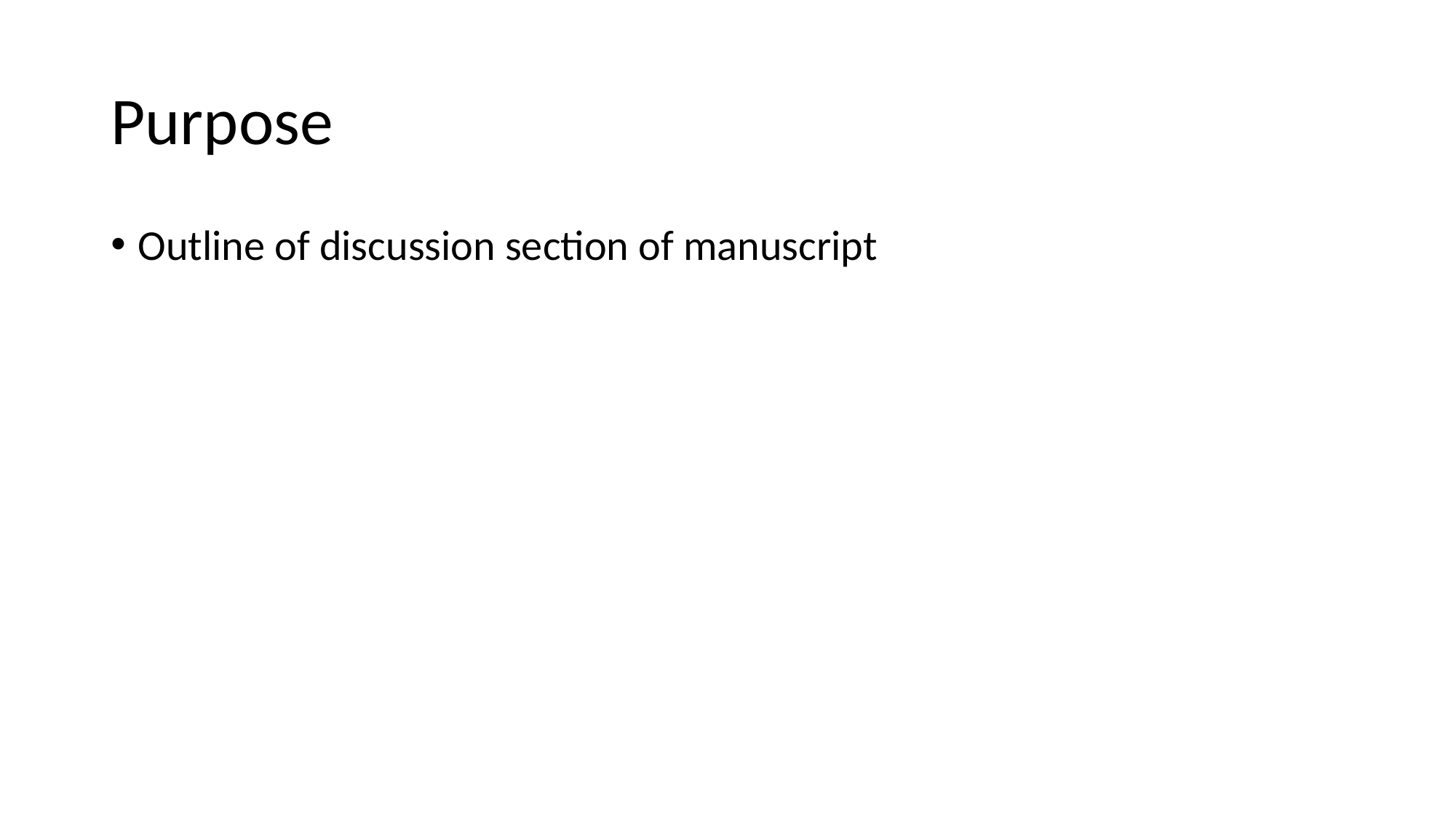

# Purpose
Outline of discussion section of manuscript